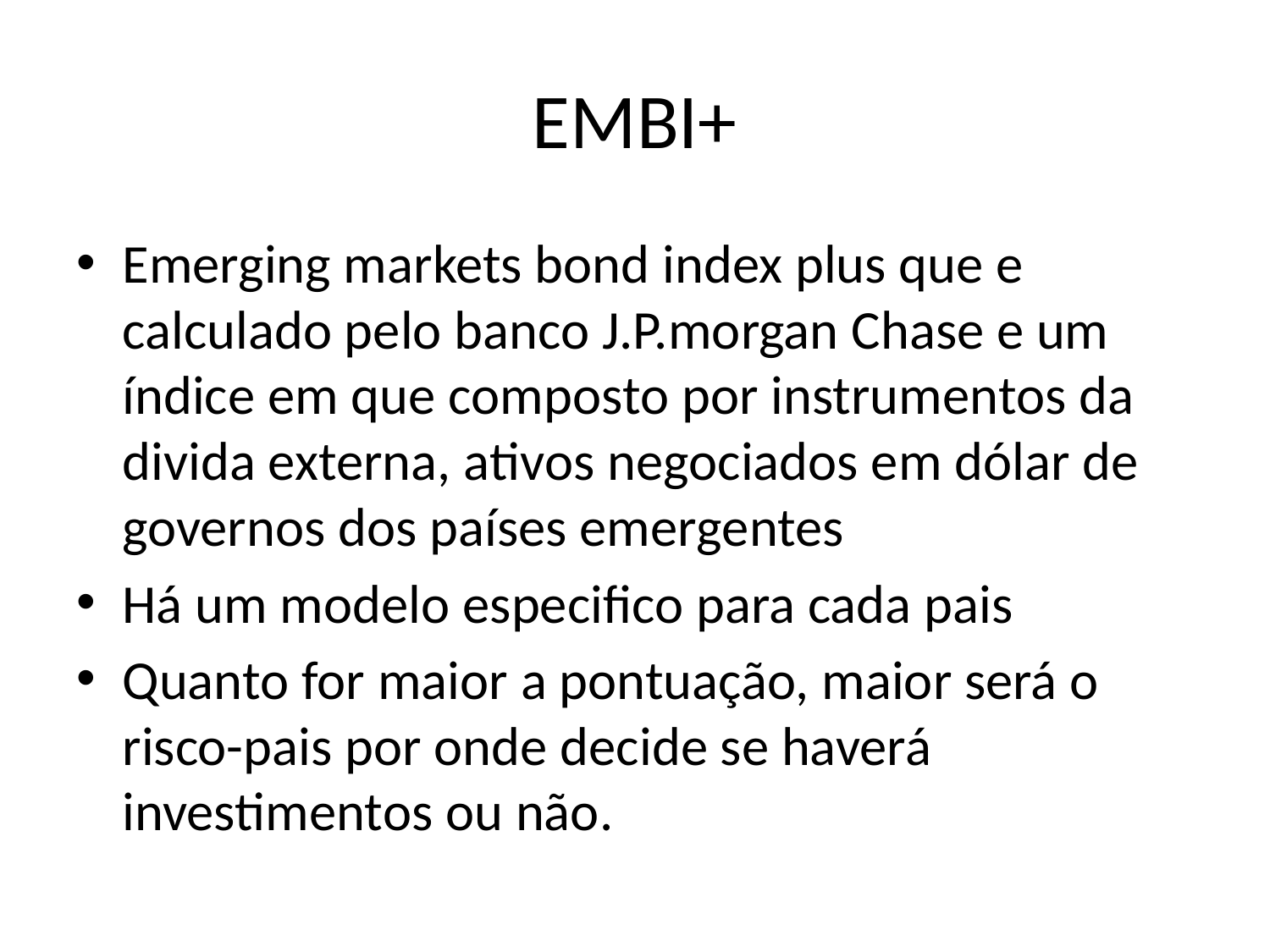

# EMBI+
Emerging markets bond index plus que e calculado pelo banco J.P.morgan Chase e um índice em que composto por instrumentos da divida externa, ativos negociados em dólar de governos dos países emergentes
Há um modelo especifico para cada pais
Quanto for maior a pontuação, maior será o risco-pais por onde decide se haverá investimentos ou não.